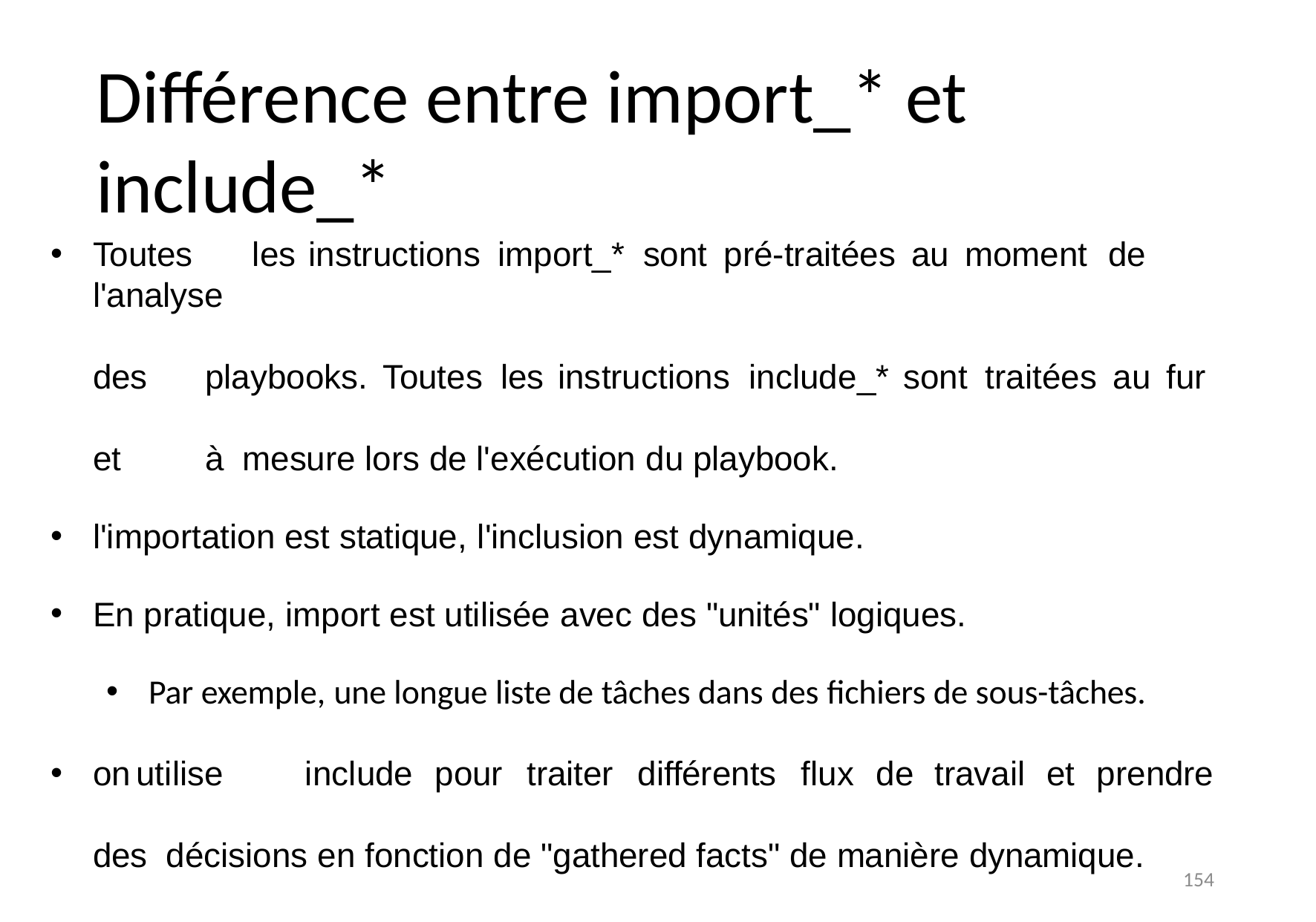

# Différence entre import_* et include_*
Toutes	les	instructions	import_*	sont	pré-traitées au	moment	de l'analyse
des	playbooks.	Toutes	les	instructions	include_*	sont	traitées	au	fur	et	à  mesure lors de l'exécution du playbook.

l'importation est statique, l'inclusion est dynamique.

En pratique, import est utilisée avec des "unités" logiques.

Par exemple, une longue liste de tâches dans des fichiers de sous-tâches.
on	utilise	include	pour	traiter	différents	flux	de	travail	et	prendre	des  décisions en fonction de "gathered facts" de manière dynamique.
154